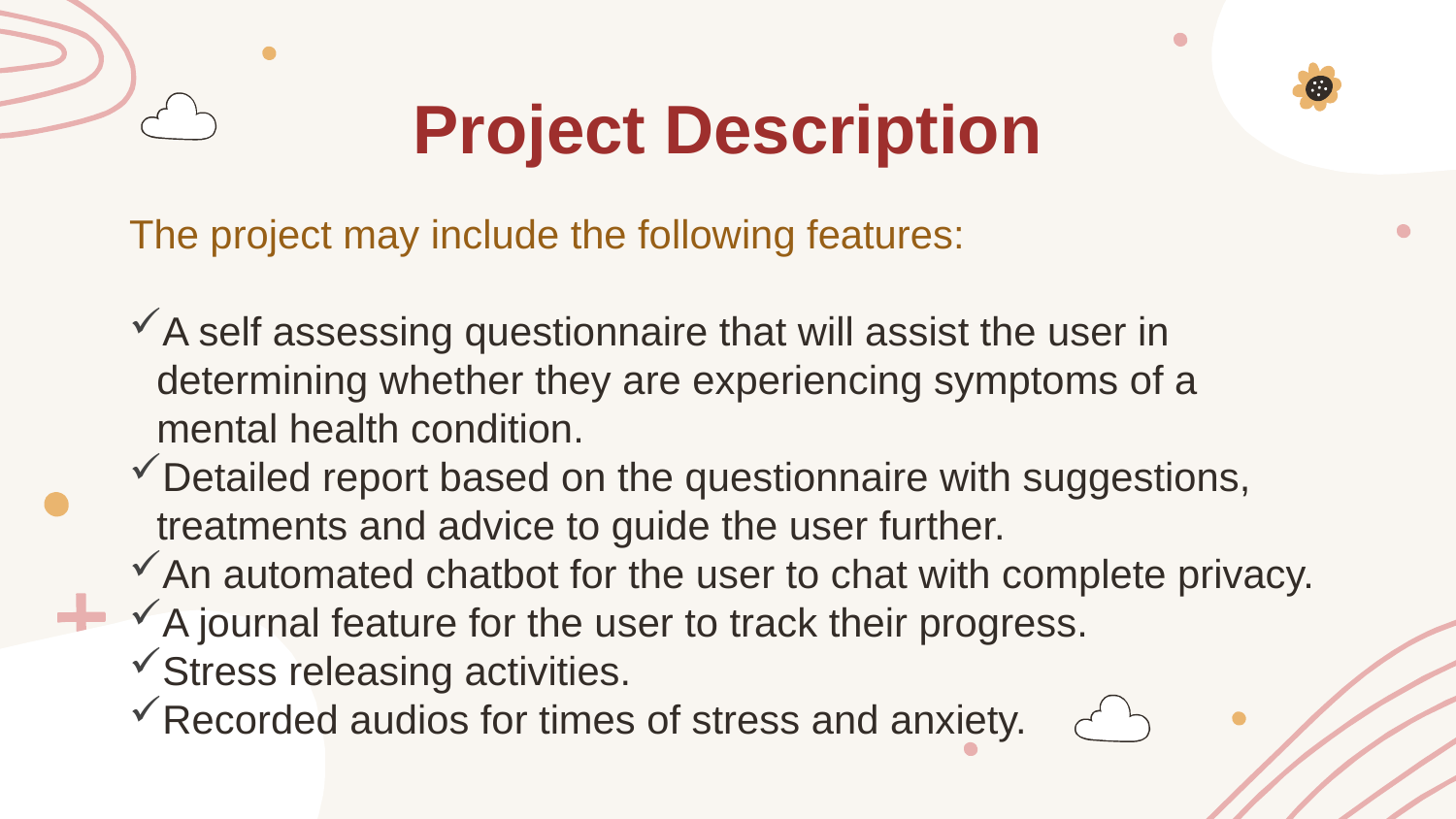

# Project Description
The project may include the following features:

A self assessing questionnaire that will assist the user in determining whether they are experiencing symptoms of a mental health condition.
Detailed report based on the questionnaire with suggestions, treatments and advice to guide the user further.
An automated chatbot for the user to chat with complete privacy.
A journal feature for the user to track their progress.
Stress releasing activities.
Recorded audios for times of stress and anxiety.